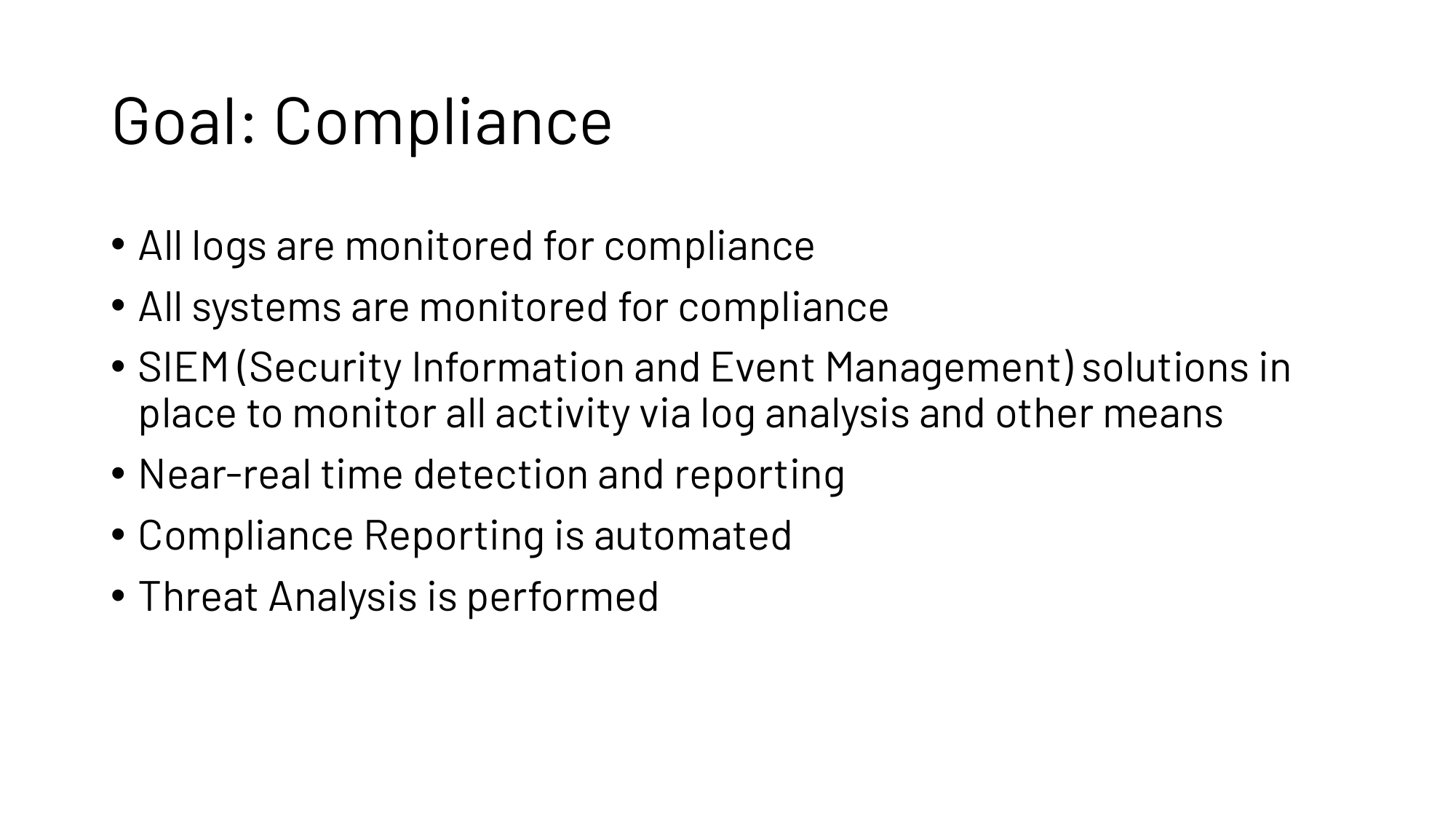

# Goal: Compliance
All logs are monitored for compliance
All systems are monitored for compliance
SIEM (Security Information and Event Management) solutions in place to monitor all activity via log analysis and other means
Near-real time detection and reporting
Compliance Reporting is automated
Threat Analysis is performed